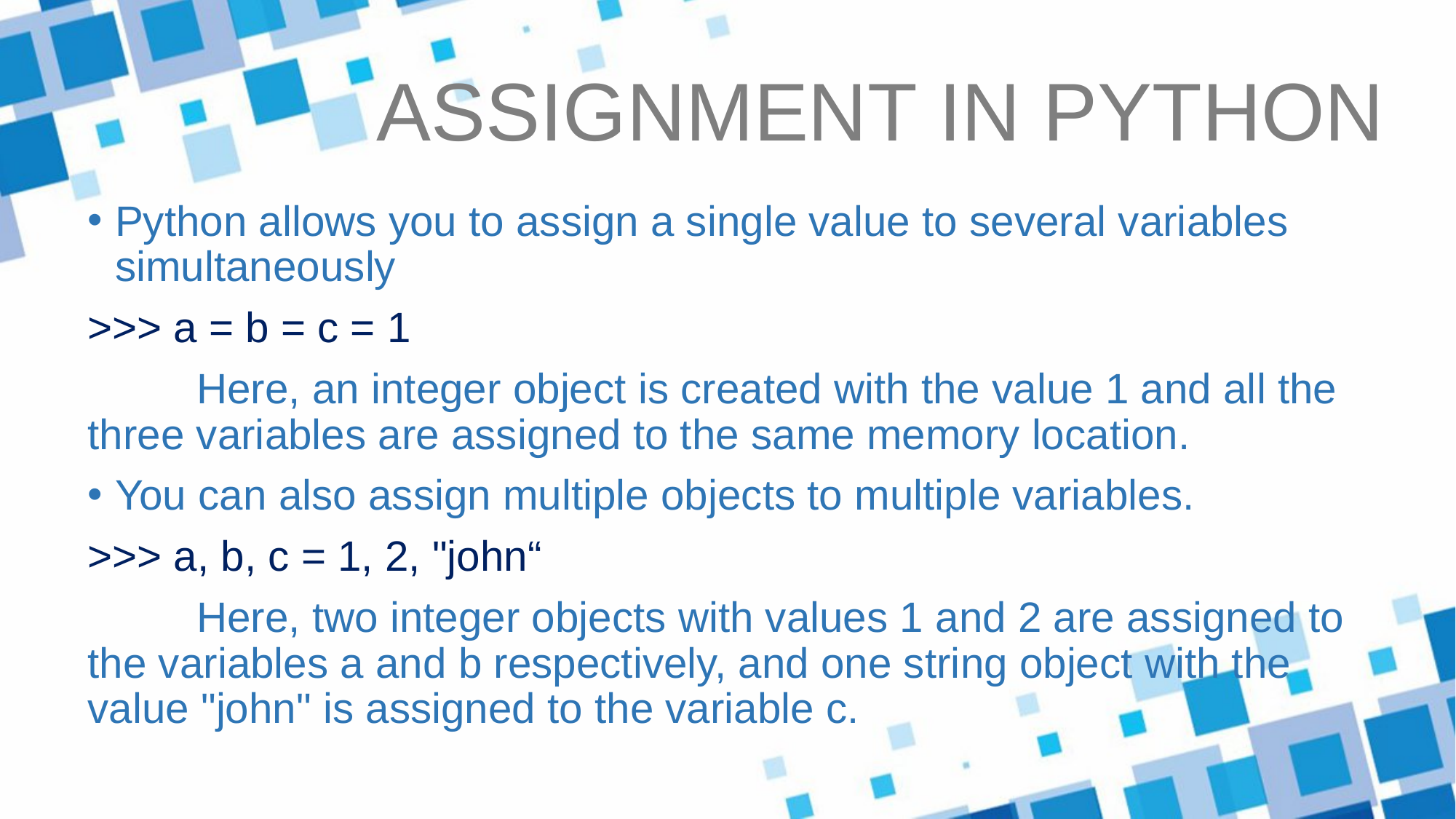

ASSIGNMENT IN PYTHON
Python allows you to assign a single value to several variables simultaneously
>>> a = b = c = 1
	Here, an integer object is created with the value 1 and all the three variables are assigned to the same memory location.
You can also assign multiple objects to multiple variables.
>>> a, b, c = 1, 2, "john“
	Here, two integer objects with values 1 and 2 are assigned to the variables a and b respectively, and one string object with the value "john" is assigned to the variable c.